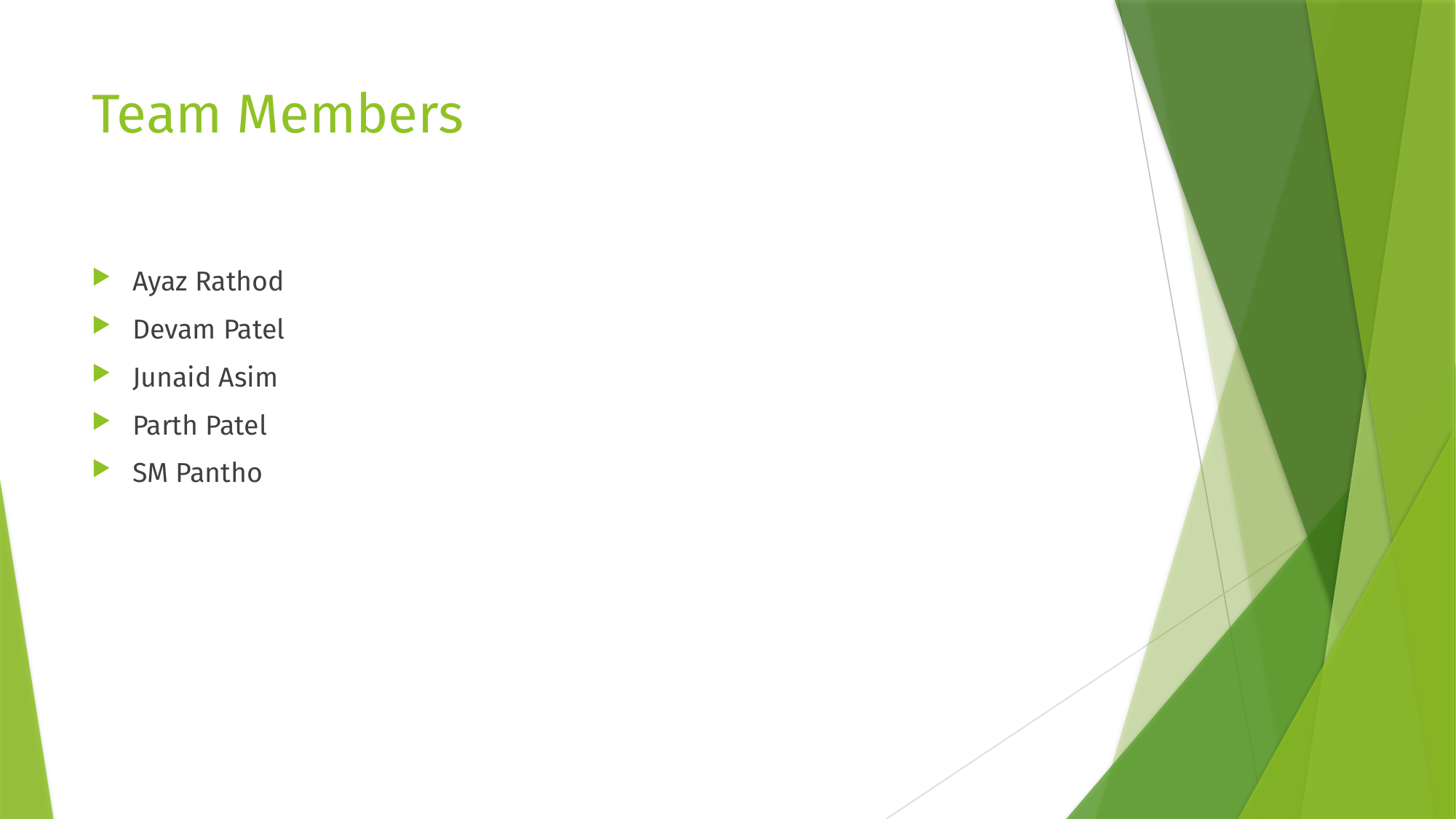

# Team Members
Ayaz Rathod
Devam Patel
Junaid Asim
Parth Patel
SM Pantho